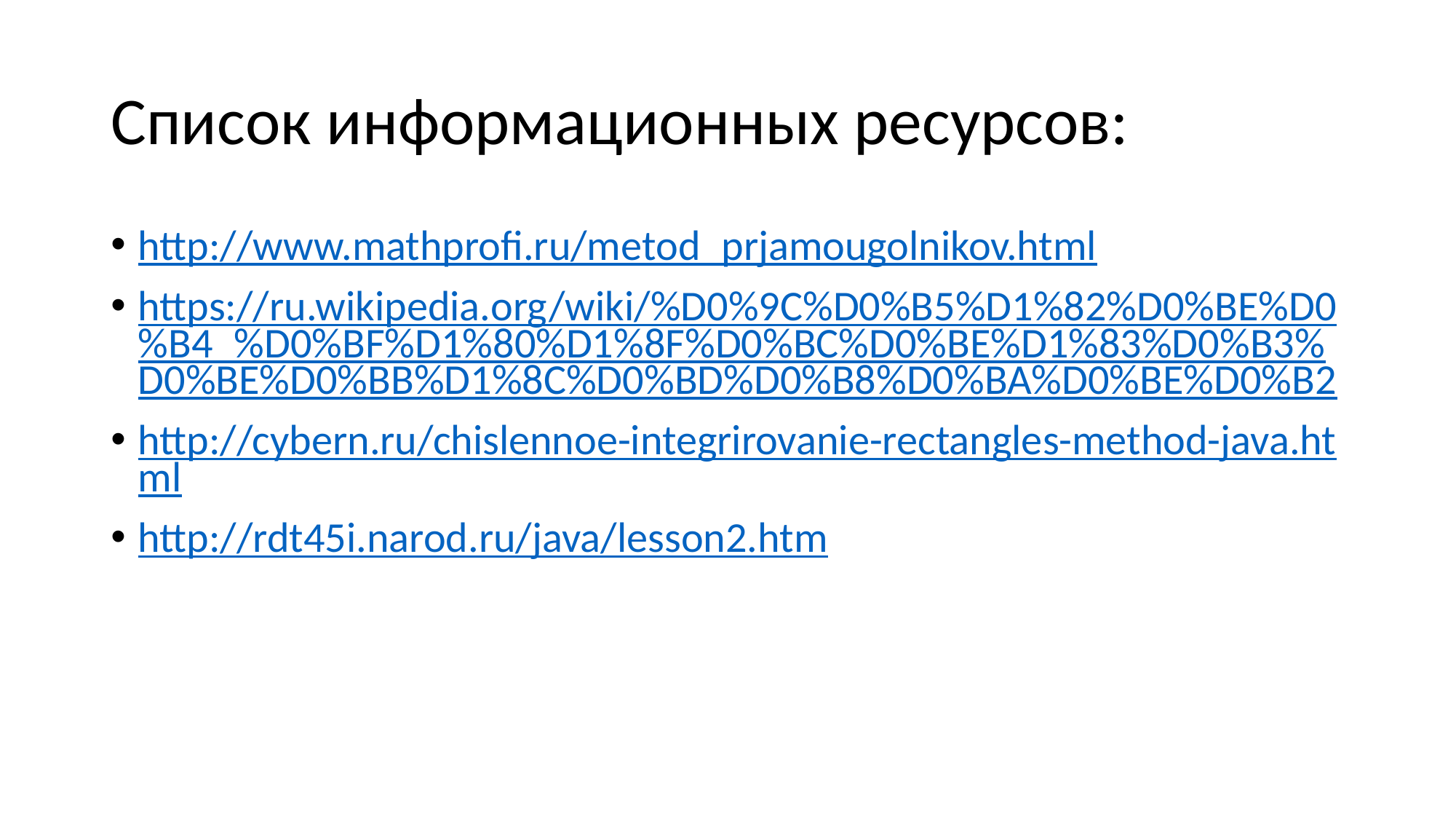

# Список информационных ресурсов:
http://www.mathprofi.ru/metod_prjamougolnikov.html
https://ru.wikipedia.org/wiki/%D0%9C%D0%B5%D1%82%D0%BE%D0%B4_%D0%BF%D1%80%D1%8F%D0%BC%D0%BE%D1%83%D0%B3%D0%BE%D0%BB%D1%8C%D0%BD%D0%B8%D0%BA%D0%BE%D0%B2
http://cybern.ru/chislennoe-integrirovanie-rectangles-method-java.html
http://rdt45i.narod.ru/java/lesson2.htm